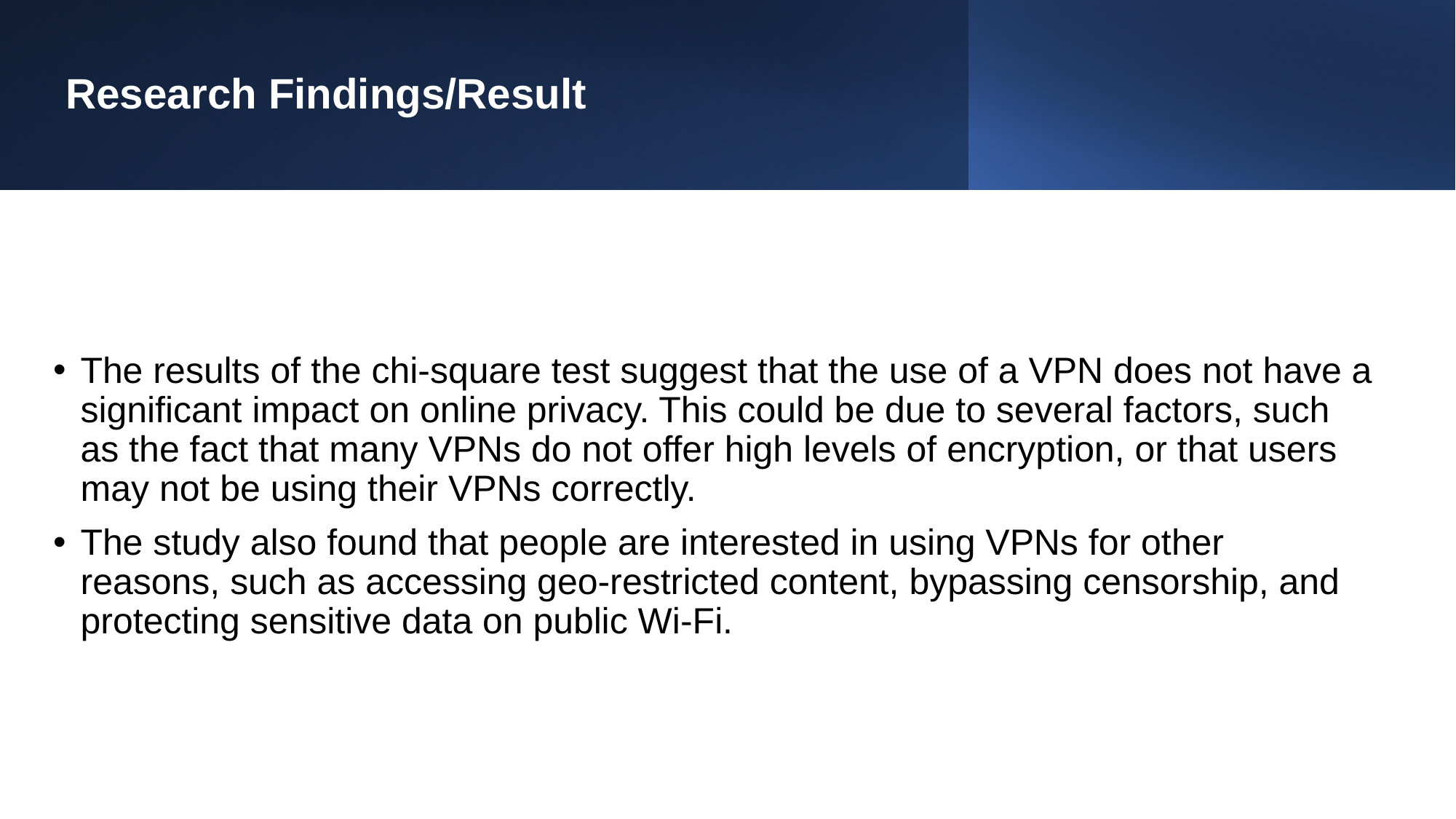

# Research Findings/Result
The results of the chi-square test suggest that the use of a VPN does not have a significant impact on online privacy. This could be due to several factors, such as the fact that many VPNs do not offer high levels of encryption, or that users may not be using their VPNs correctly.
The study also found that people are interested in using VPNs for other reasons, such as accessing geo-restricted content, bypassing censorship, and protecting sensitive data on public Wi-Fi.
11